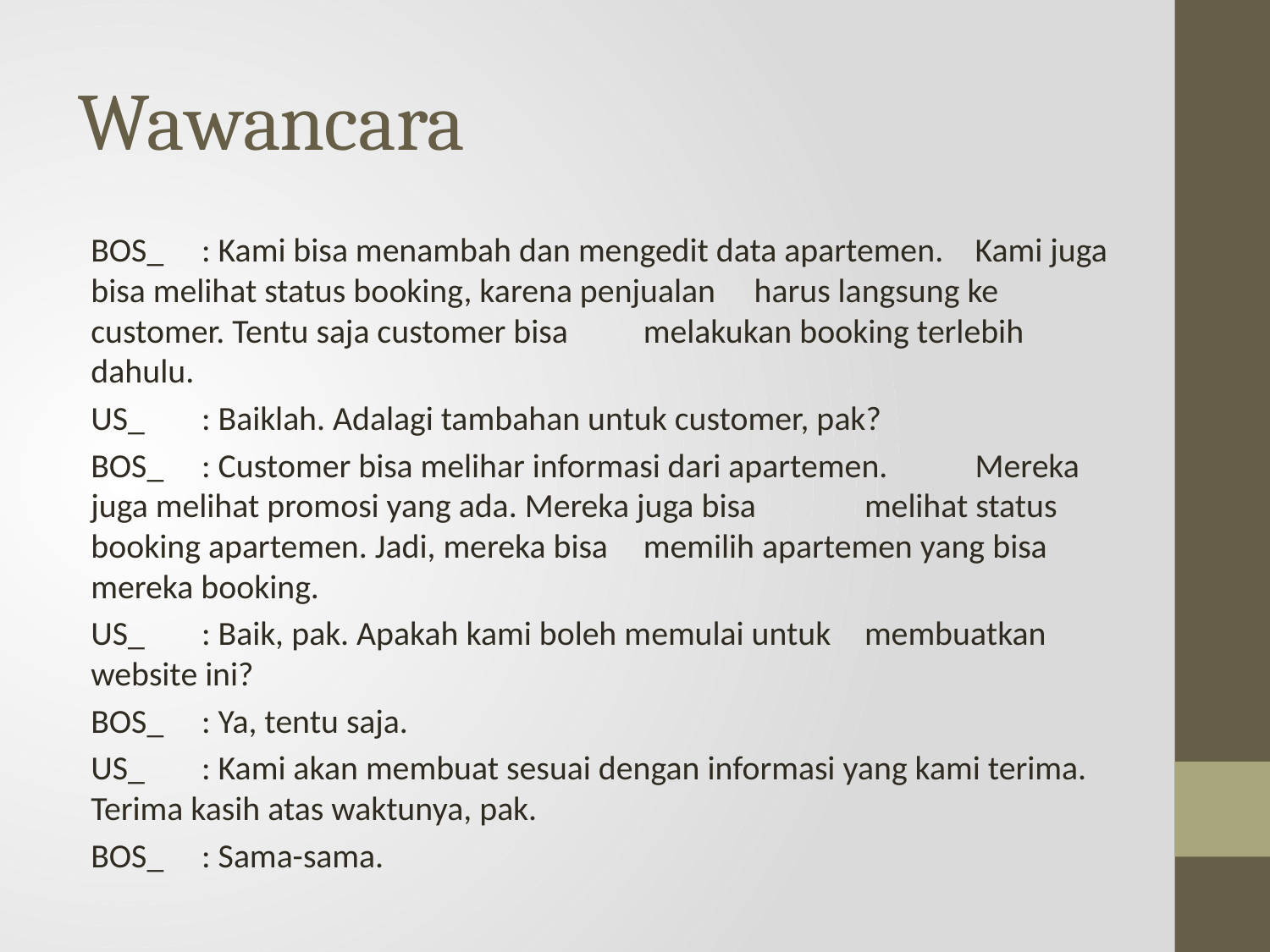

# Wawancara
BOS_	: Kami bisa menambah dan mengedit data apartemen. 	Kami juga bisa melihat status booking, karena penjualan 	harus langsung ke customer. Tentu saja customer bisa 	melakukan booking terlebih dahulu.
US_	: Baiklah. Adalagi tambahan untuk customer, pak?
BOS_	: Customer bisa melihar informasi dari apartemen. 	Mereka juga melihat promosi yang ada. Mereka juga bisa 	melihat status booking apartemen. Jadi, mereka bisa 	memilih apartemen yang bisa mereka booking.
US_	: Baik, pak. Apakah kami boleh memulai untuk 	membuatkan website ini?
BOS_	: Ya, tentu saja.
US_	: Kami akan membuat sesuai dengan informasi yang kami terima. Terima kasih atas waktunya, pak.
BOS_	: Sama-sama.